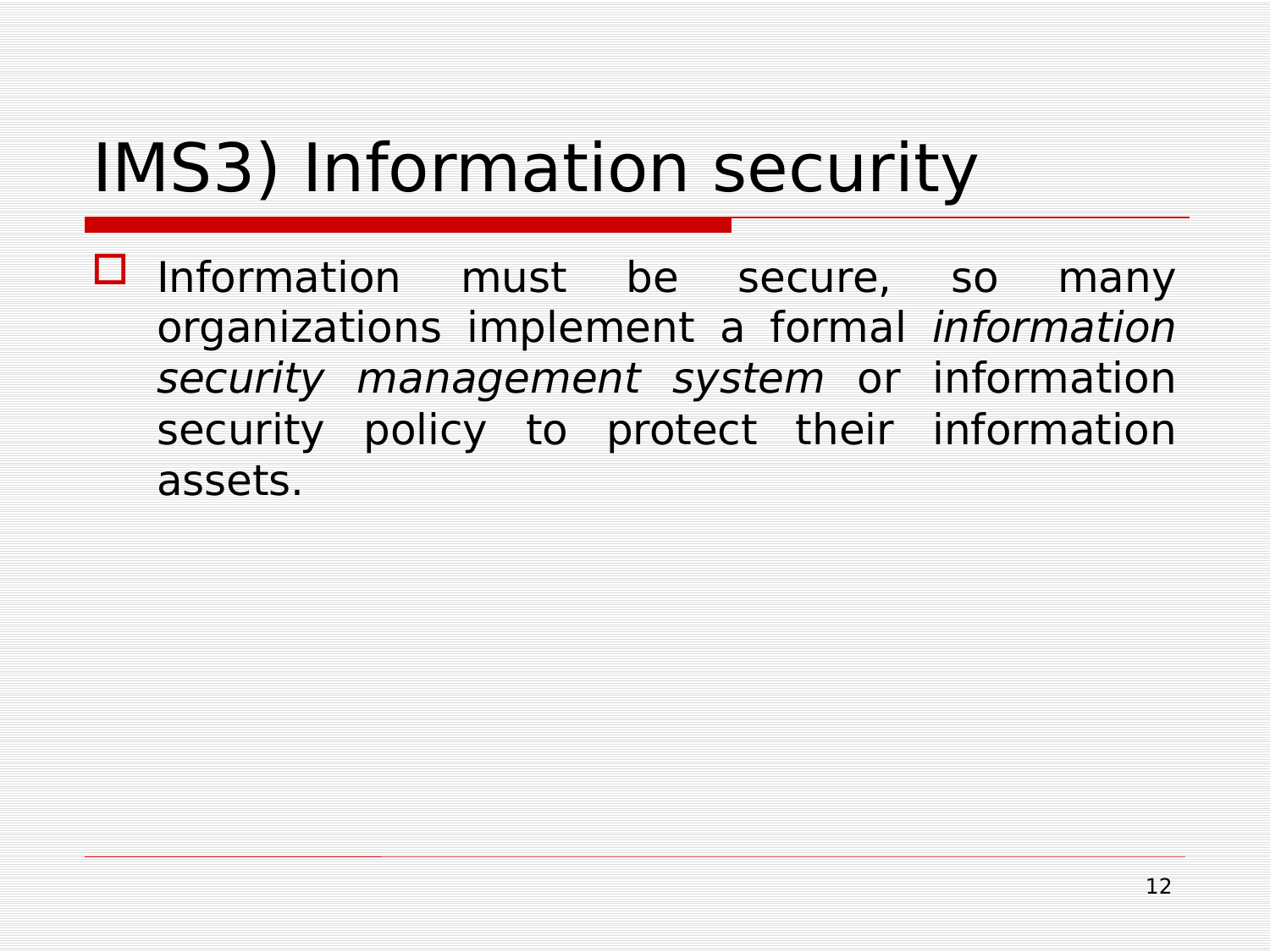

# IMS3) Information security
Information must be secure, so many organizations implement a formal information security management system or information security policy to protect their information assets.
12